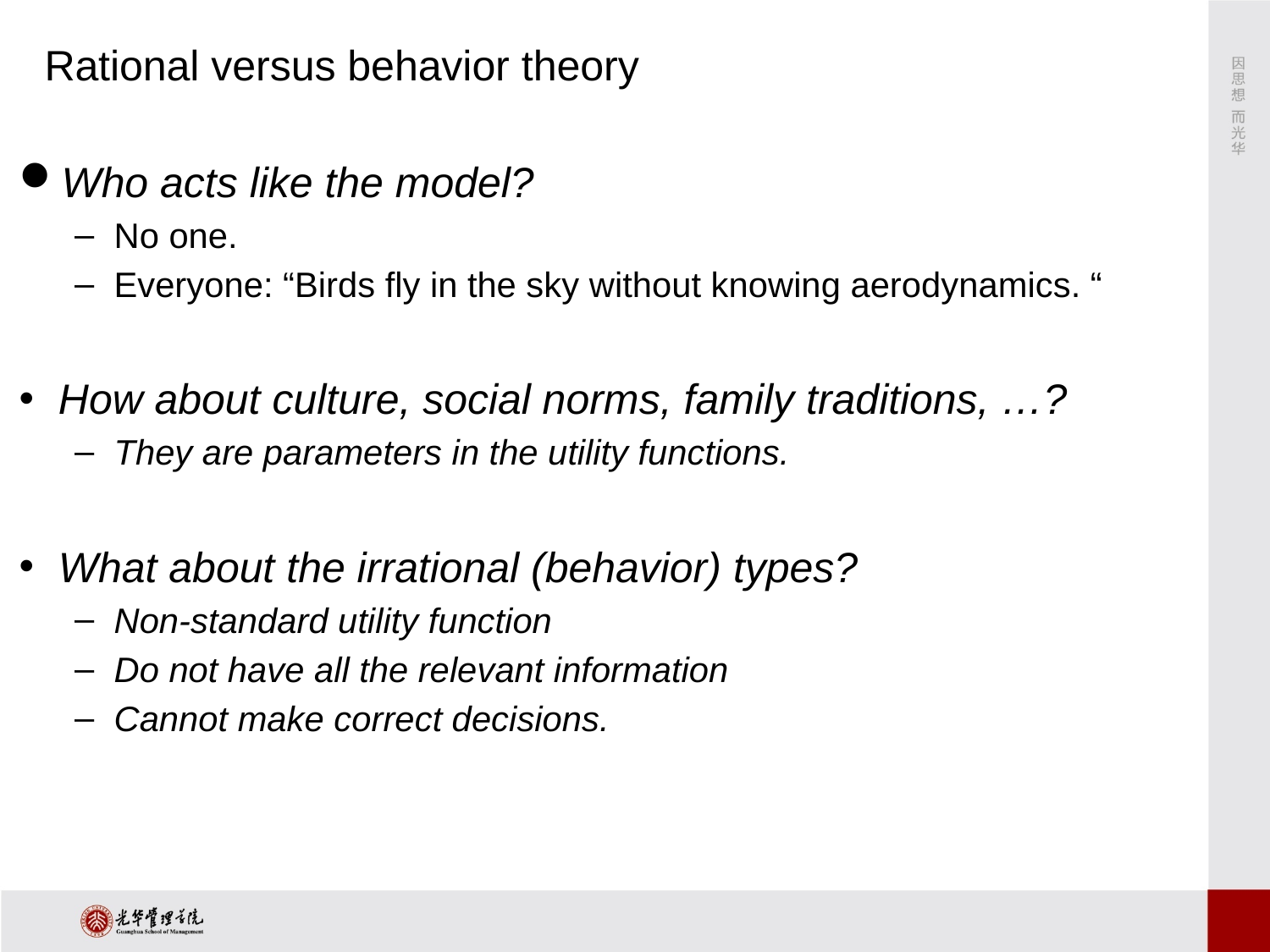

# Rational versus behavior theory
Who acts like the model?
No one.
Everyone: “Birds fly in the sky without knowing aerodynamics. “

How about culture, social norms, family traditions, …?
They are parameters in the utility functions.

What about the irrational (behavior) types?
Non-standard utility function
Do not have all the relevant information
Cannot make correct decisions.